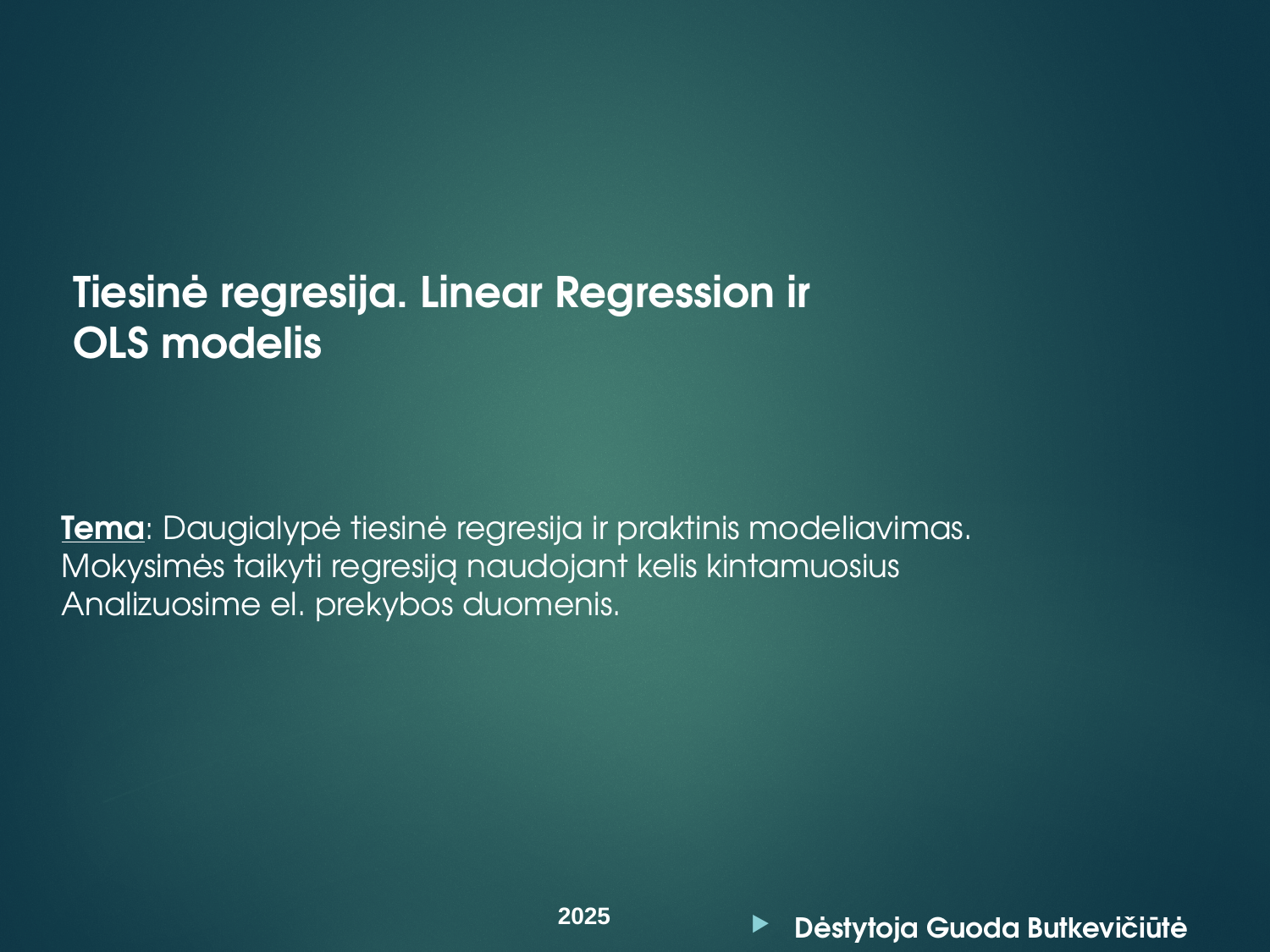

# Tiesinė regresija. Linear Regression ir OLS modelis
Tema: Daugialypė tiesinė regresija ir praktinis modeliavimas.
Mokysimės taikyti regresiją naudojant kelis kintamuosius
Analizuosime el. prekybos duomenis.

Dėstytoja Guoda Butkevičiūtė
2025